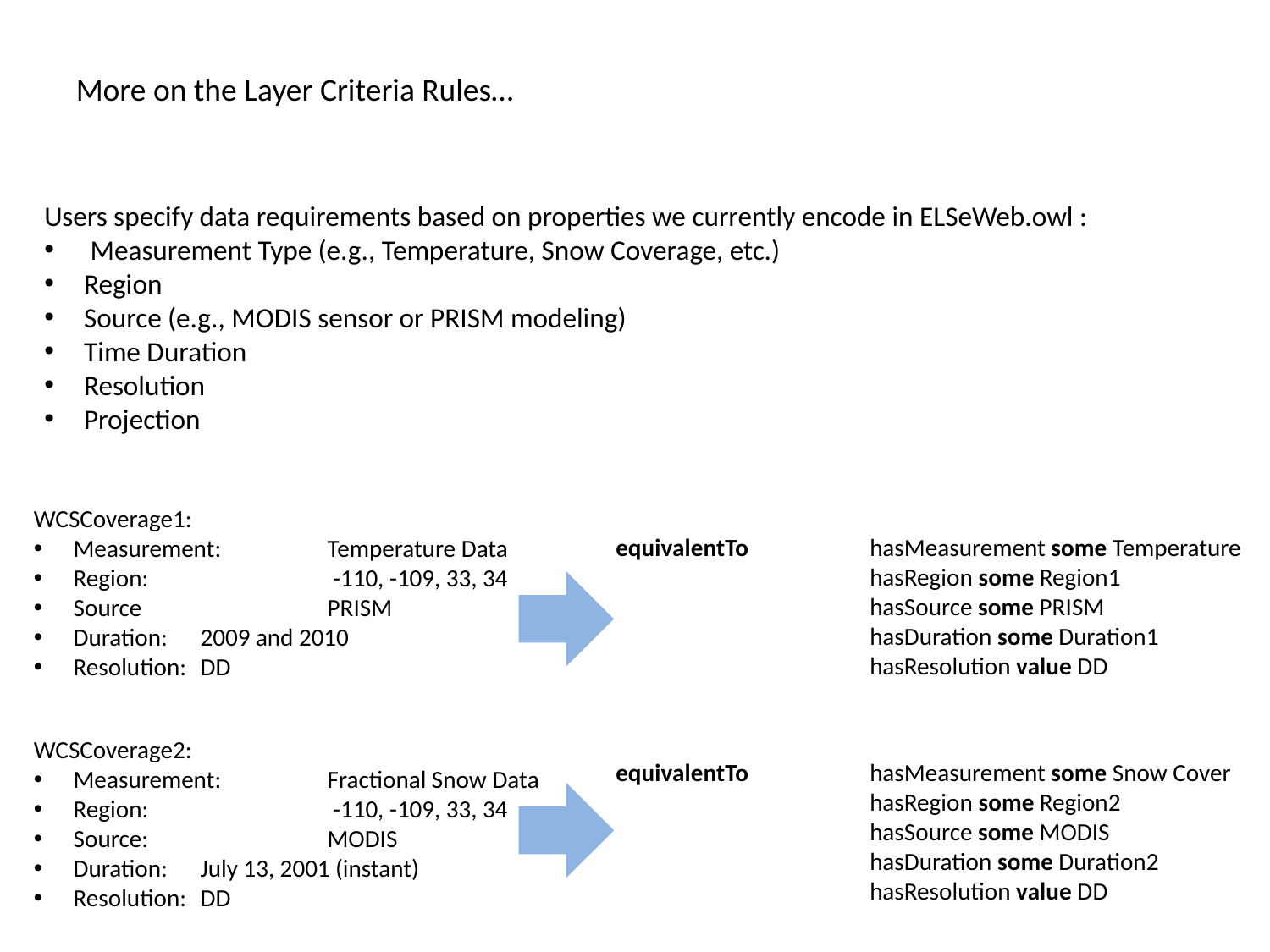

More on the Layer Criteria Rules…
Users specify data requirements based on properties we currently encode in ELSeWeb.owl :
 Measurement Type (e.g., Temperature, Snow Coverage, etc.)
Region
Source (e.g., MODIS sensor or PRISM modeling)
Time Duration
Resolution
Projection
WCSCoverage1:
Measurement: 	Temperature Data
Region:		 -110, -109, 33, 34
Source		PRISM
Duration:	2009 and 2010
Resolution:	DD
equivalentTo	hasMeasurement some Temperature			hasRegion some Region1
		hasSource some PRISM
		hasDuration some Duration1
		hasResolution value DD

WCSCoverage2:
Measurement:	Fractional Snow Data
Region:		 -110, -109, 33, 34
Source:		MODIS
Duration: 	July 13, 2001 (instant)
Resolution:	DD
equivalentTo	hasMeasurement some Snow Cover			hasRegion some Region2
		hasSource some MODIS
		hasDuration some Duration2
		hasResolution value DD